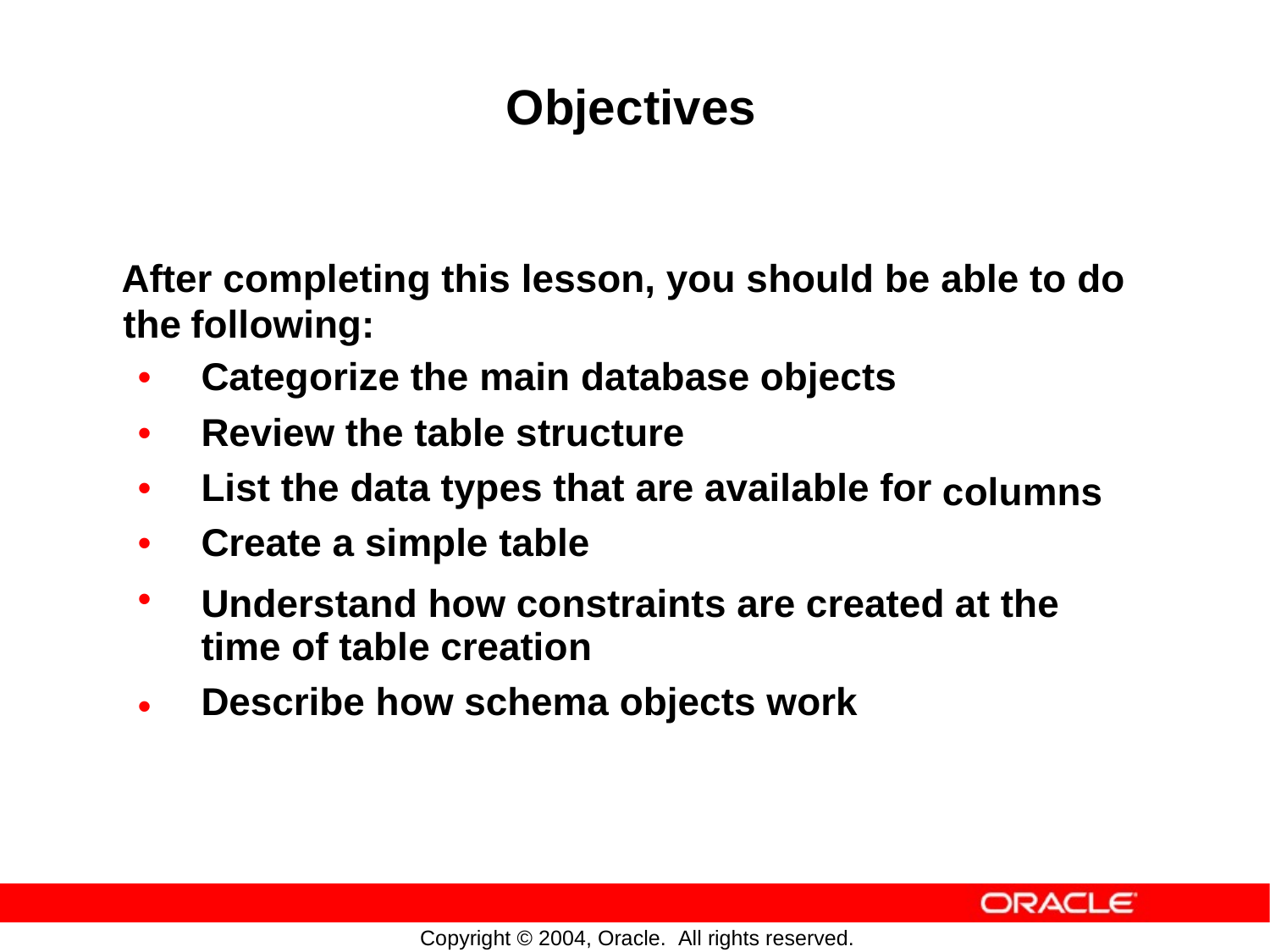

Objectives
After completing this lesson, you should be
able to do
the
•
•
•
•
•
following:
Categorize the main database objects
Review the table structure
List the data types that are available for
Create a simple table
columns
Understand how constraints are created
time of table creation
Describe how schema objects work
at
the
•

Copyright © 2004, Oracle.  All rights reserved.